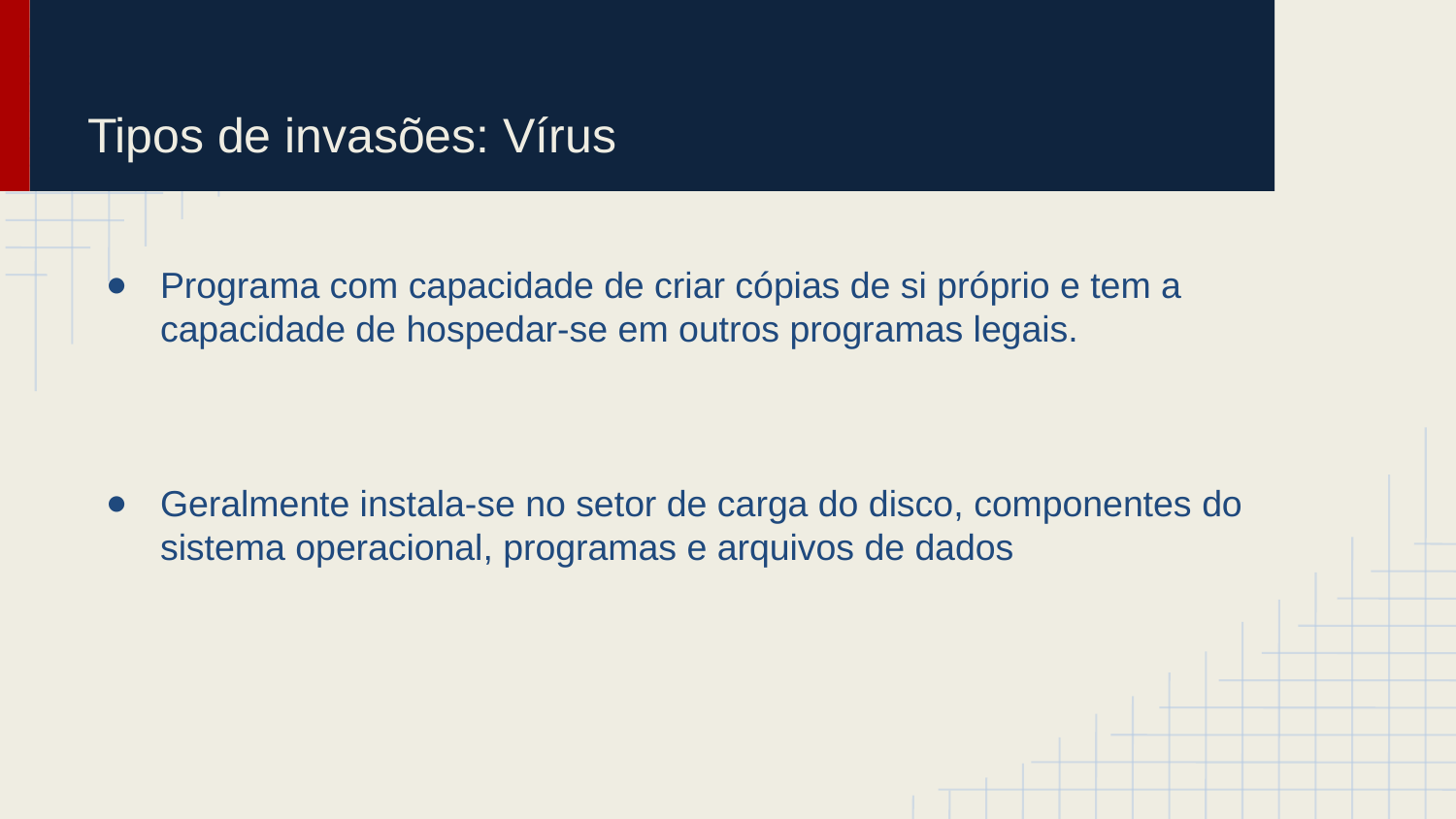

# Tipos de invasões: Vírus

Programa com capacidade de criar cópias de si próprio e tem a capacidade de hospedar-se em outros programas legais.

Geralmente instala-se no setor de carga do disco, componentes do sistema operacional, programas e arquivos de dados